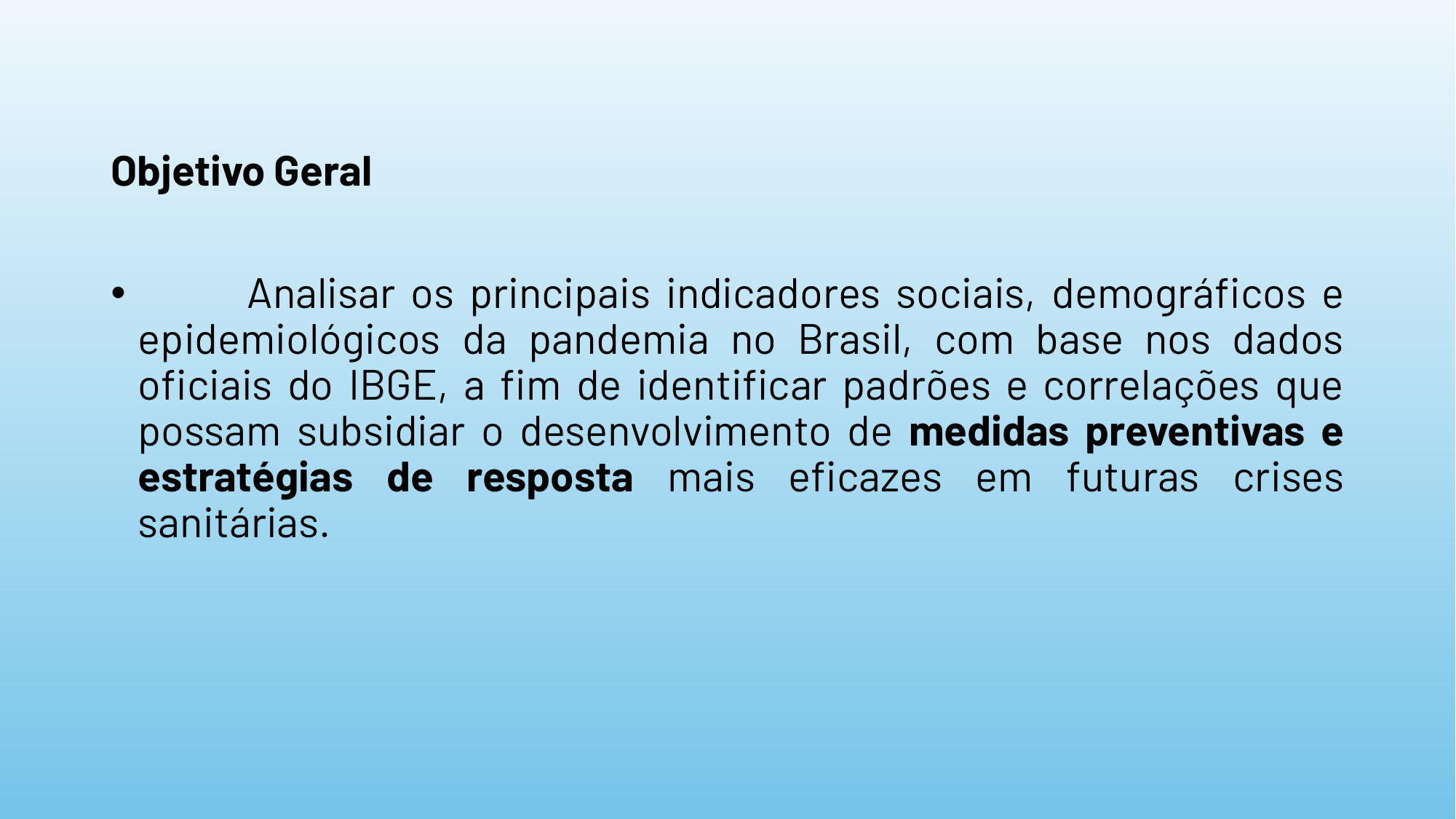

Objetivo Geral

	Analisar os principais indicadores sociais, demográficos e epidemiológicos da pandemia no Brasil, com base nos dados oficiais do IBGE, a fim de identificar padrões e correlações que possam subsidiar o desenvolvimento de medidas preventivas e estratégias de resposta mais eficazes em futuras crises sanitárias.